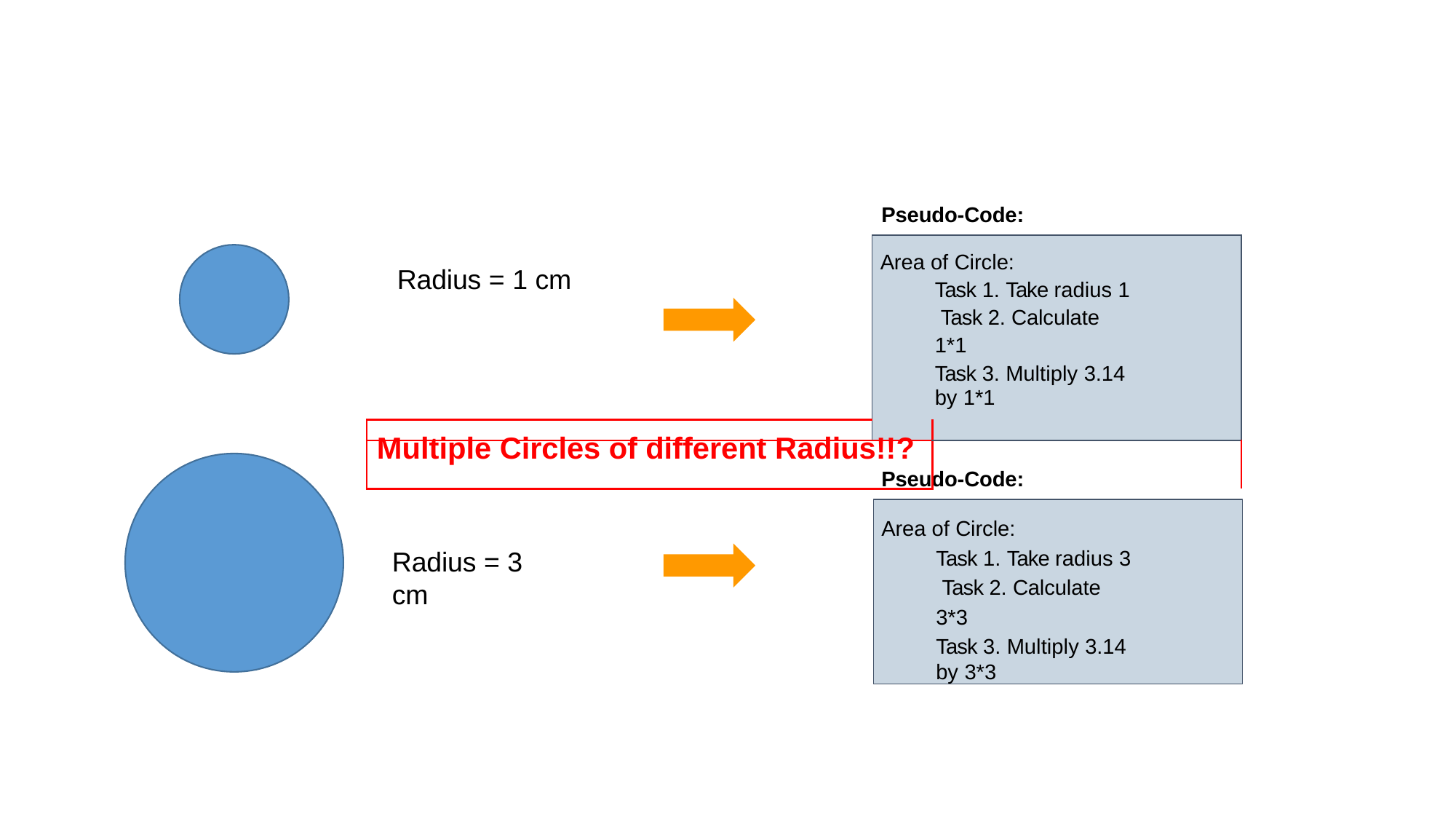

Pseudo-Code:
| Radius = 1 cm | Area of Circle: Task 1. Take radius 1 Task 2. Calculate 1\*1 Task 3. Multiply 3.14 by 1\*1 |  |
| --- | --- | --- |
|  |  |  |
| Multiple Circles of different Radius!!? |  |  |

Pseudo-Code:
Area of Circle:
Task 1. Take radius 3  Task 2. Calculate 3*3
Task 3. Multiply 3.14 by 3*3
Radius = 3 cm